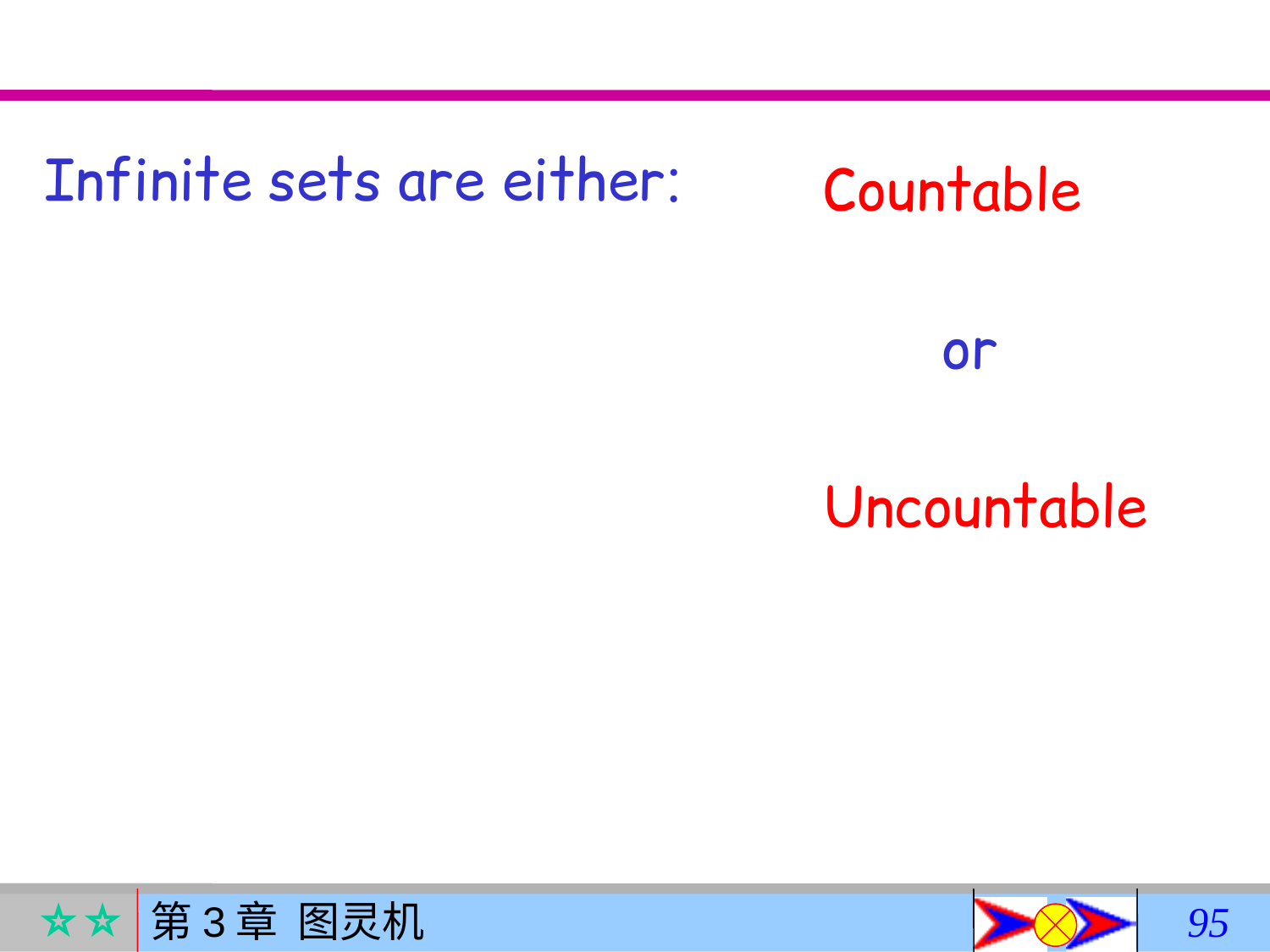

Infinite sets are either:
 Countable

        or

 Uncountable